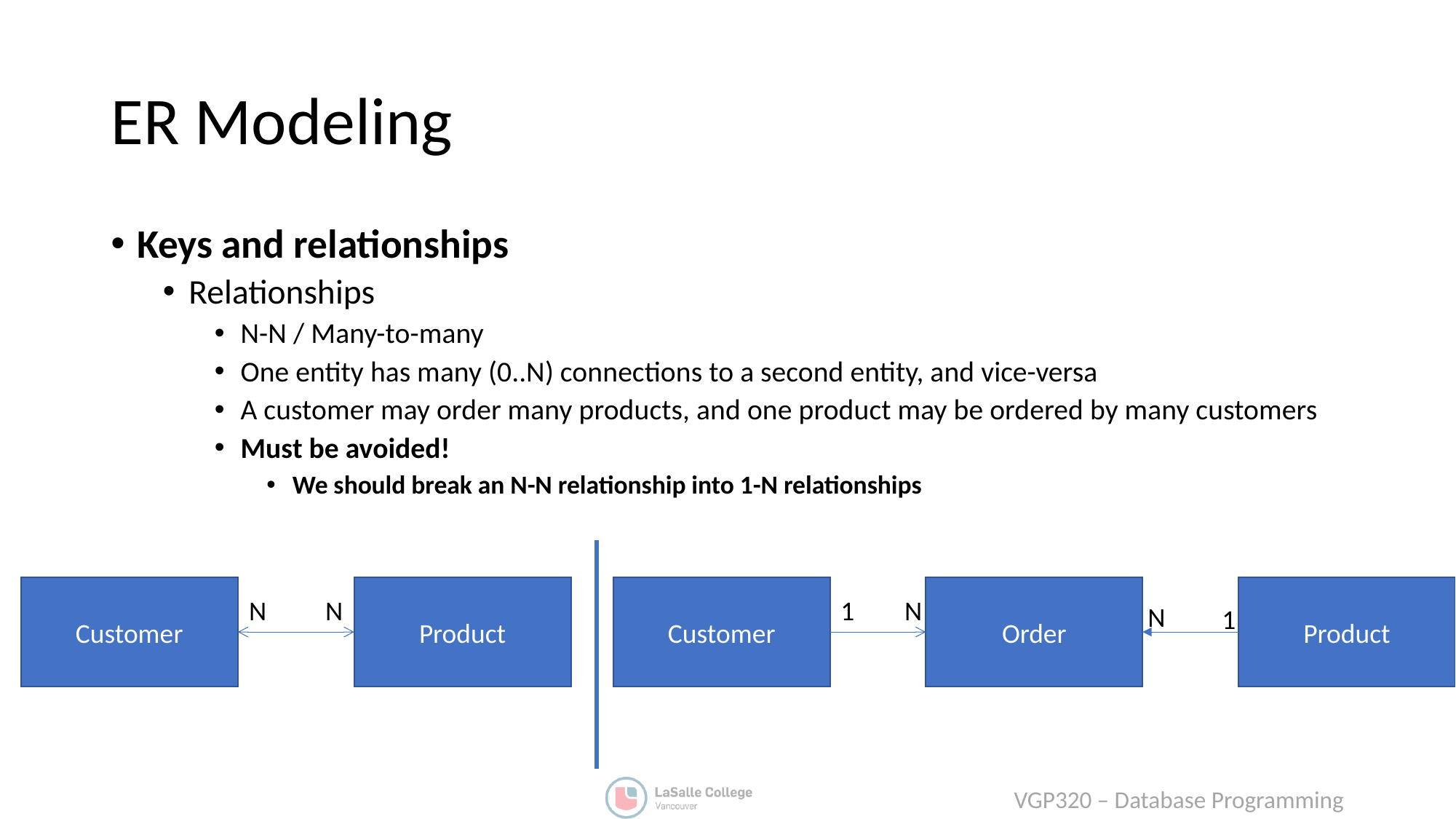

# ER Modeling
Keys and relationships
Relationships
N-N / Many-to-many
One entity has many (0..N) connections to a second entity, and vice-versa
A customer may order many products, and one product may be ordered by many customers
Must be avoided!
We should break an N-N relationship into 1-N relationships
Customer
Product
Customer
Order
Product
N
N
1
N
N
1